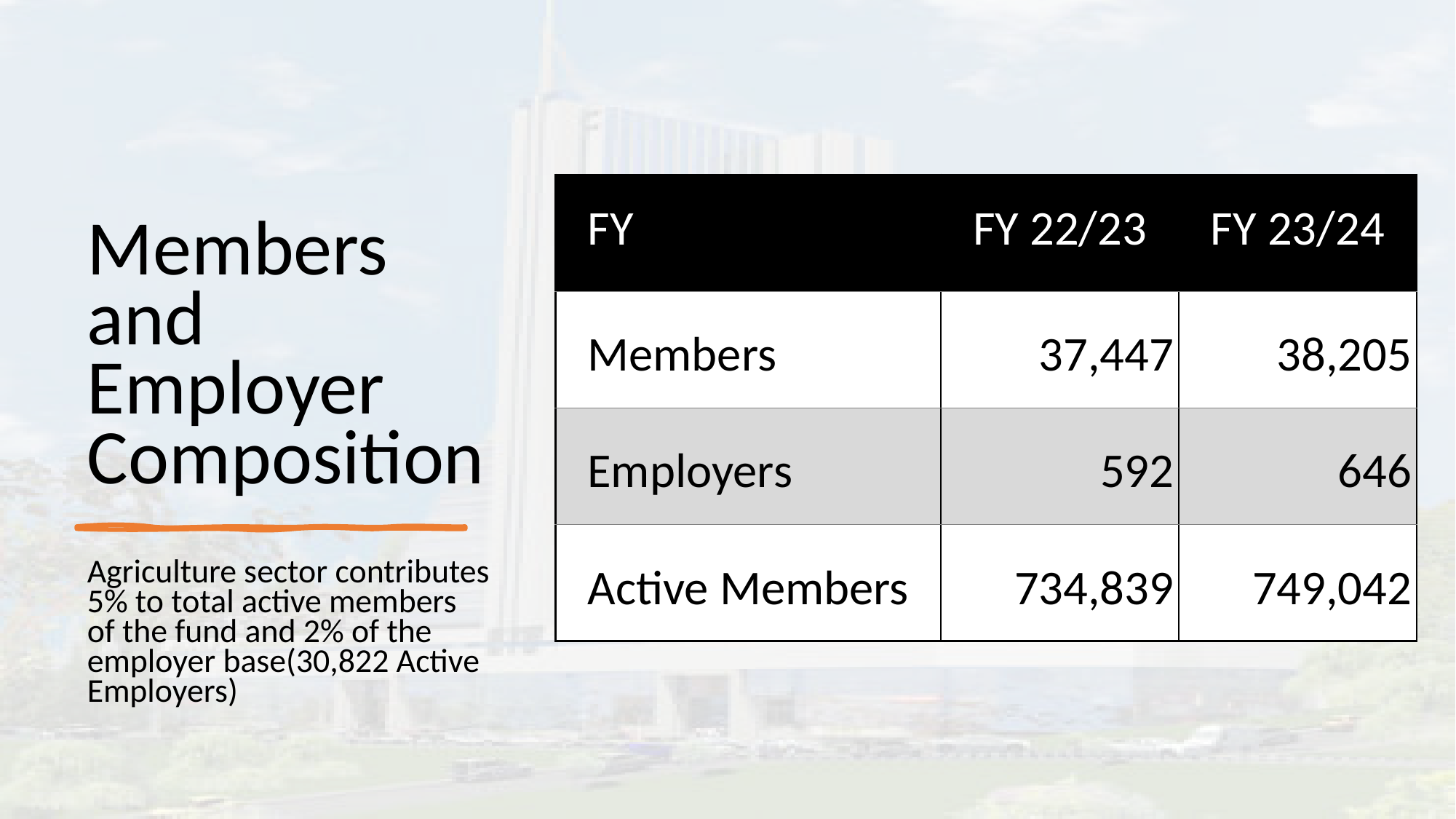

# Members and Employer Composition
| FY | FY 22/23 | FY 23/24 |
| --- | --- | --- |
| Members | 37,447 | 38,205 |
| Employers | 592 | 646 |
| Active Members | 734,839 | 749,042 |

Agriculture sector contributes 5% to total active members of the fund and 2% of the employer base(30,822 Active Employers)